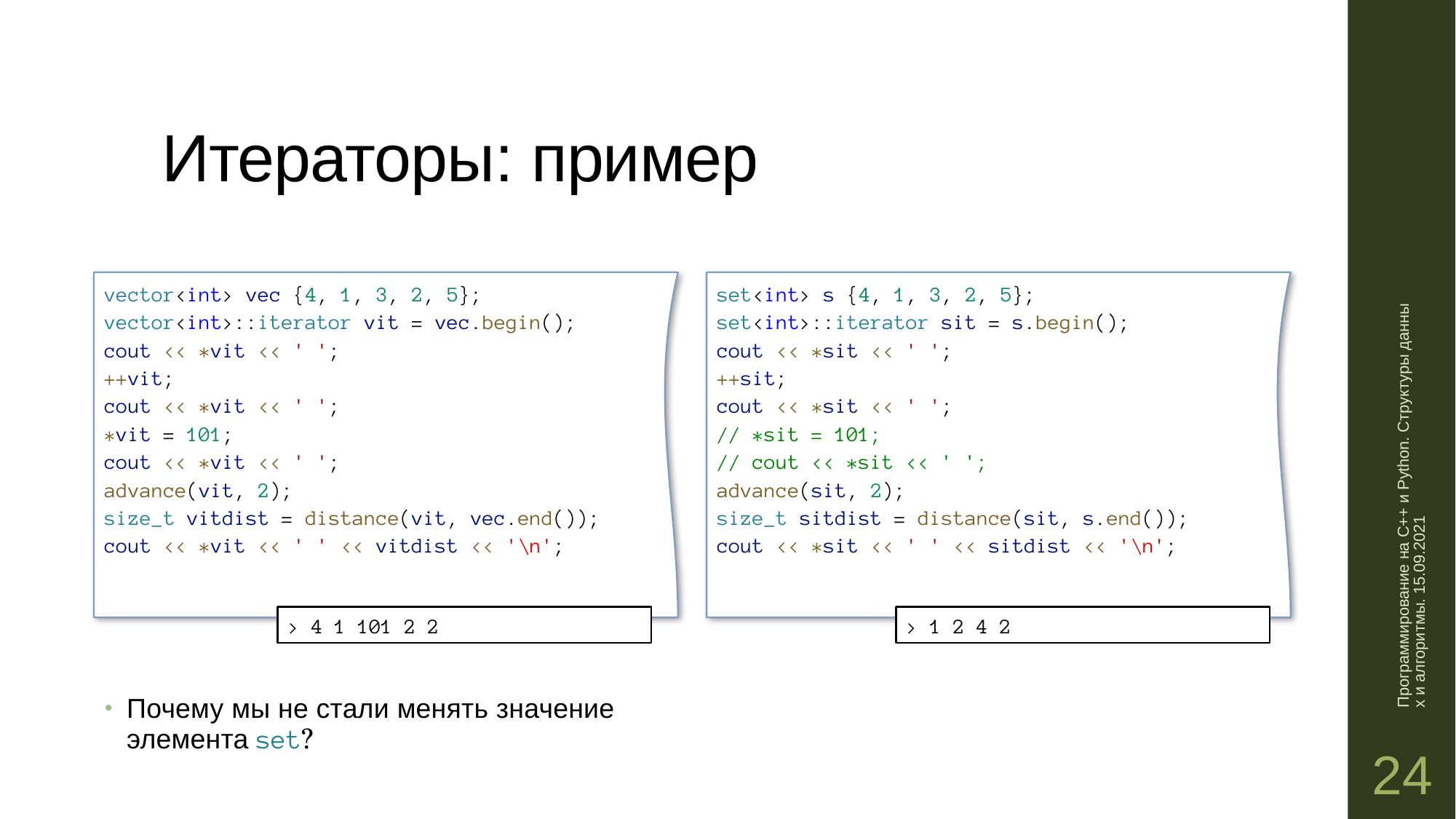

# Итераторы: пример
vector<int> vec {4, 1, 3, 2, 5};
vector<int>::iterator vit = vec.begin();
cout << *vit << ' ';
++vit;
cout << *vit << ' ';
*vit = 101;
cout << *vit << ' ';
advance(vit, 2);
size_t vitdist = distance(vit, vec.end());
cout << *vit << ' ' << vitdist << '\n';

set<int> s {4, 1, 3, 2, 5};
set<int>::iterator sit = s.begin();
cout << *sit << ' ';
++sit;
cout << *sit << ' ';
// *sit = 101;
// cout << *sit << ' ';
advance(sit, 2);
size_t sitdist = distance(sit, s.end());
cout << *sit << ' ' << sitdist << '\n';
Программирование на C++ и Python. Структуры данных и алгоритмы. 15.09.2021
> 4 1 101 2 2
> 1 2 4 2
Почему мы не стали менять значение элемента set?
24